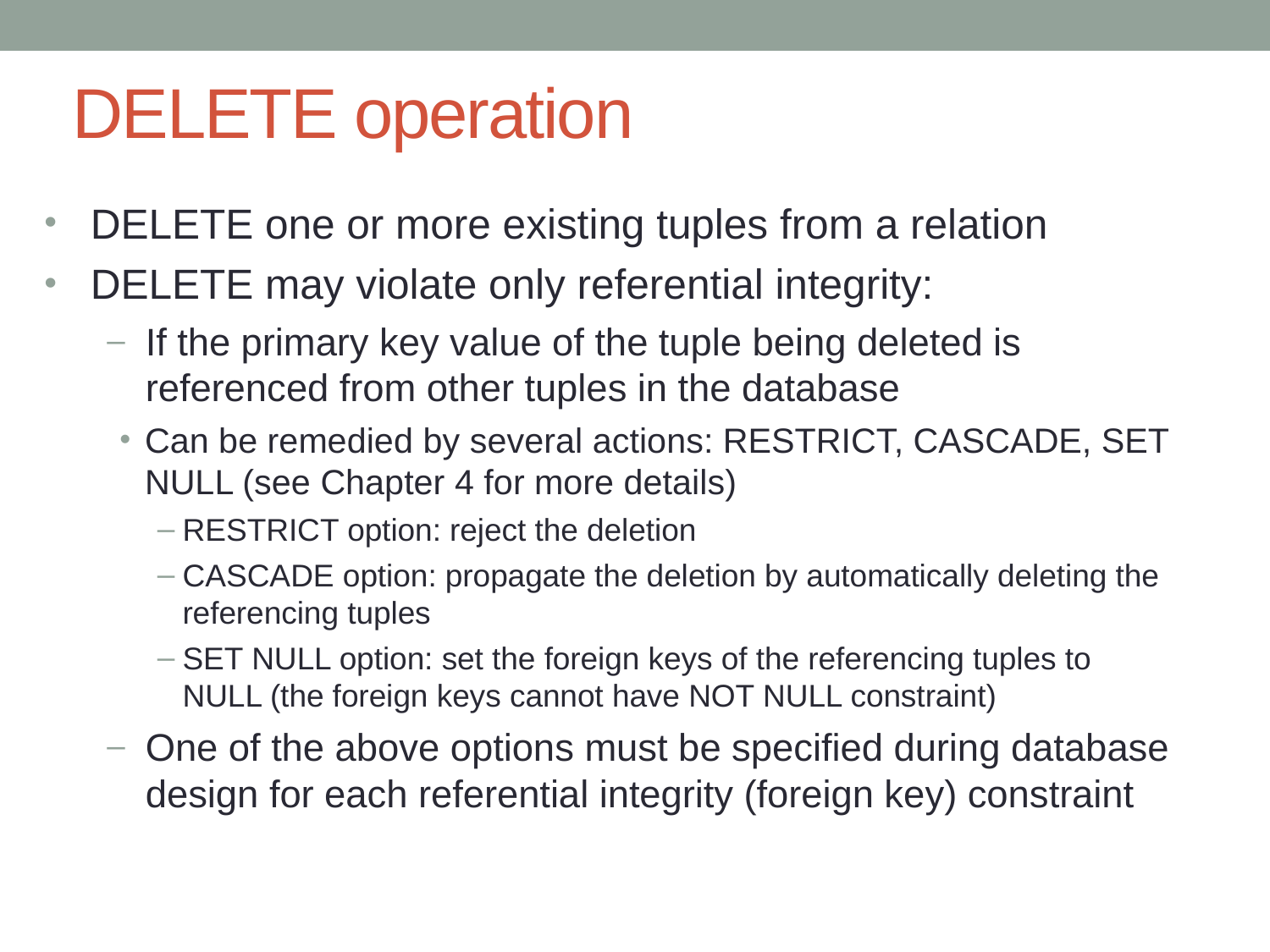

# DELETE operation
DELETE one or more existing tuples from a relation
DELETE may violate only referential integrity:
If the primary key value of the tuple being deleted is referenced from other tuples in the database
Can be remedied by several actions: RESTRICT, CASCADE, SET NULL (see Chapter 4 for more details)
RESTRICT option: reject the deletion
CASCADE option: propagate the deletion by automatically deleting the referencing tuples
SET NULL option: set the foreign keys of the referencing tuples to NULL (the foreign keys cannot have NOT NULL constraint)
One of the above options must be specified during database design for each referential integrity (foreign key) constraint